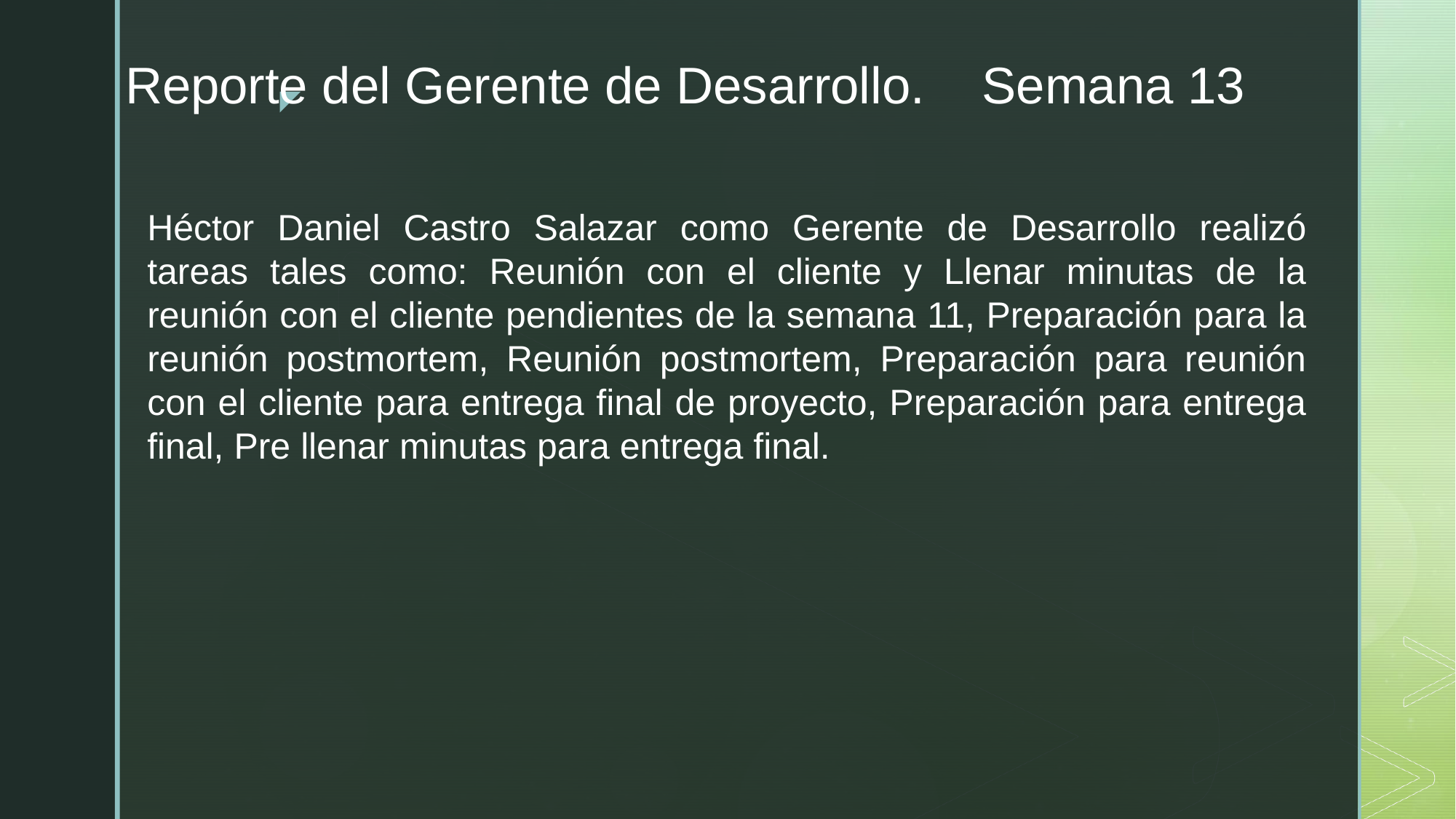

# Reporte del Gerente de Desarrollo.    Semana 13
Héctor Daniel Castro Salazar como Gerente de Desarrollo realizó tareas tales como: Reunión con el cliente y Llenar minutas de la reunión con el cliente pendientes de la semana 11, Preparación para la reunión postmortem, Reunión postmortem, Preparación para reunión con el cliente para entrega final de proyecto, Preparación para entrega final, Pre llenar minutas para entrega final.